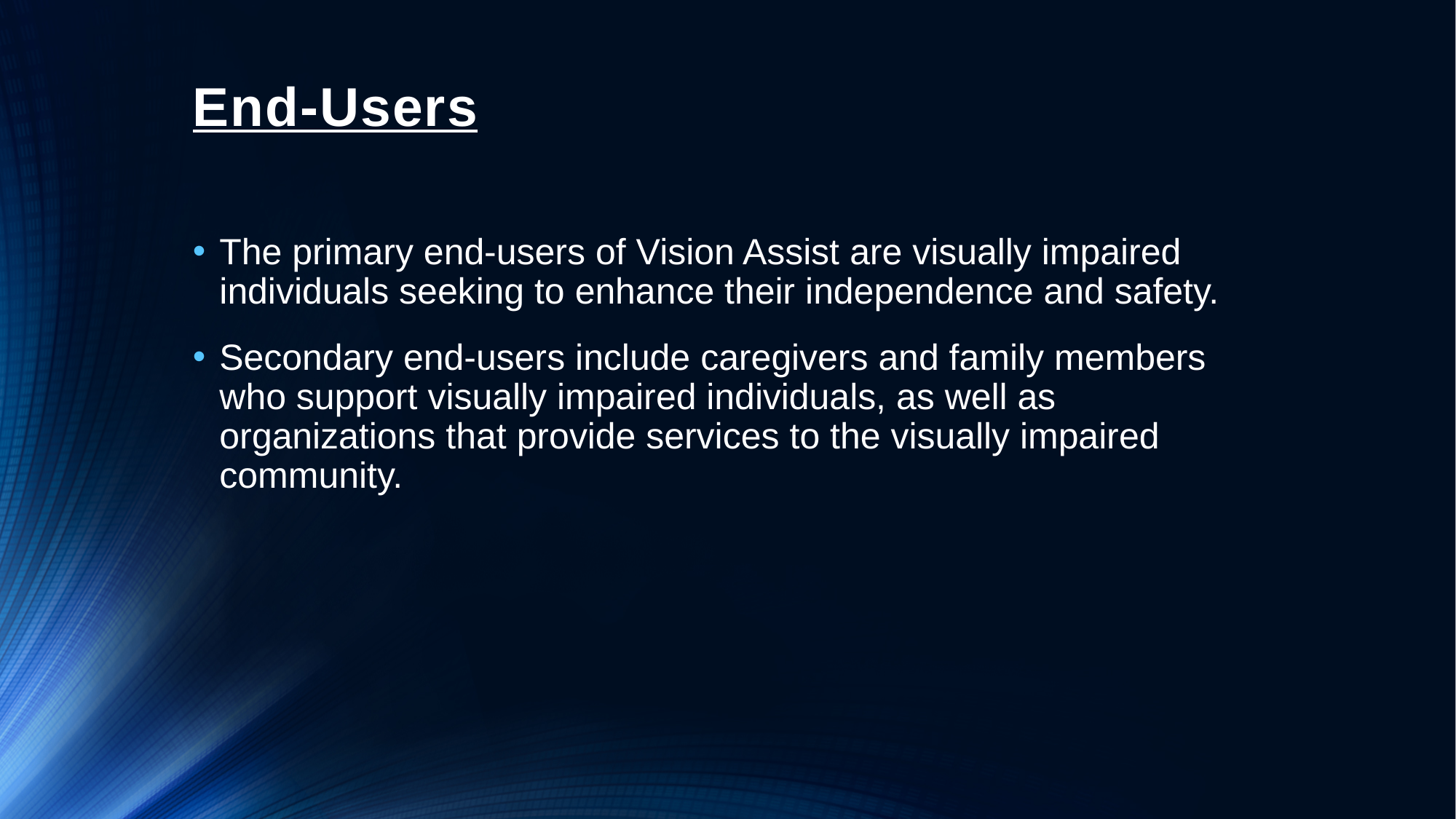

# End-Users
The primary end-users of Vision Assist are visually impaired individuals seeking to enhance their independence and safety.
Secondary end-users include caregivers and family members who support visually impaired individuals, as well as organizations that provide services to the visually impaired community.